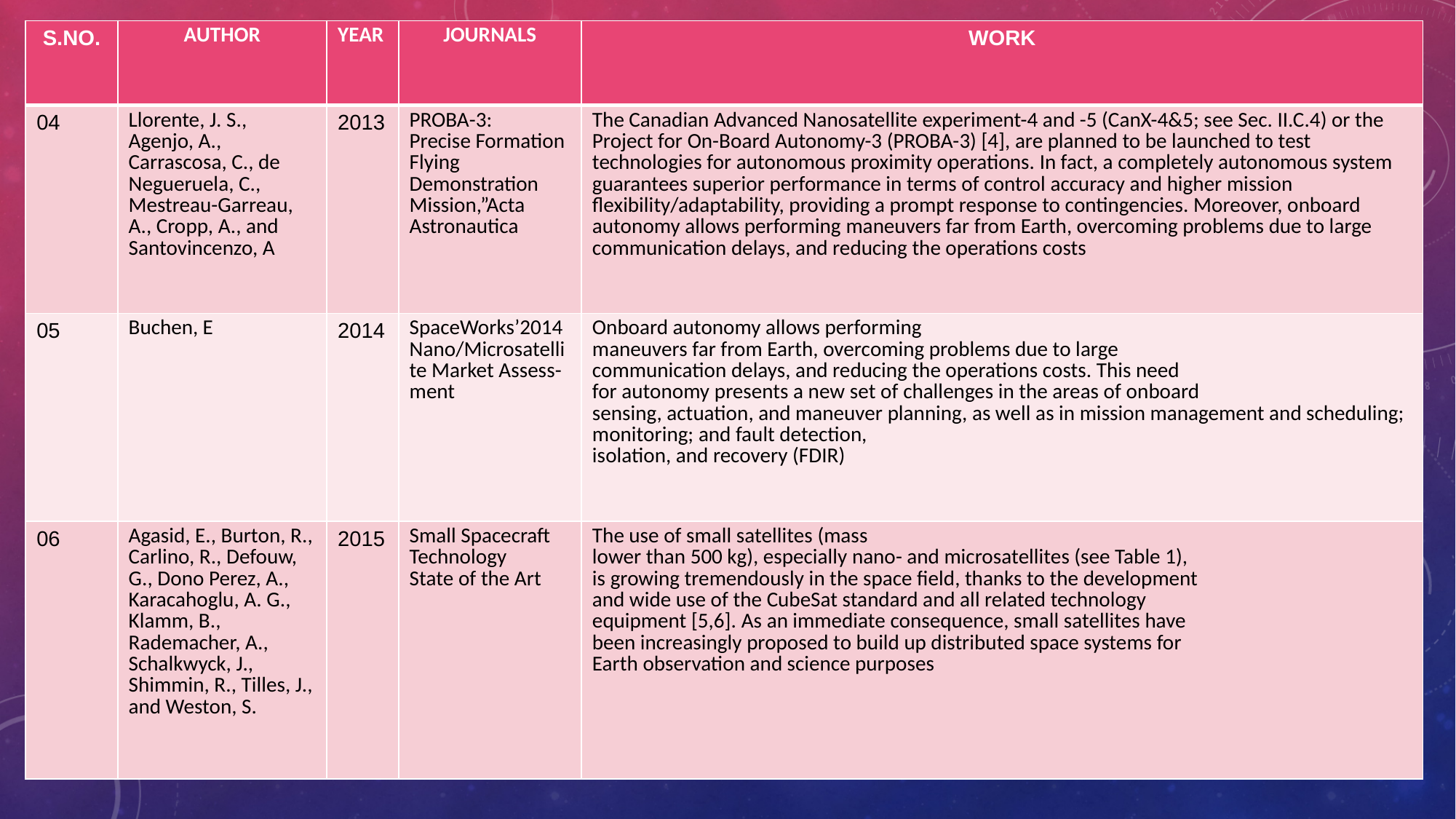

| S.NO. | AUTHOR | YEAR | JOURNALS | WORK |
| --- | --- | --- | --- | --- |
| 04 | Llorente, J. S., Agenjo, A., Carrascosa, C., de Negueruela, C., Mestreau-Garreau, A., Cropp, A., and Santovincenzo, A | 2013 | PROBA-3: Precise Formation Flying Demonstration Mission,”Acta Astronautica | The Canadian Advanced Nanosatellite experiment-4 and -5 (CanX-4&5; see Sec. II.C.4) or the Project for On-Board Autonomy-3 (PROBA-3) [4], are planned to be launched to test technologies for autonomous proximity operations. In fact, a completely autonomous system guarantees superior performance in terms of control accuracy and higher mission flexibility/adaptability, providing a prompt response to contingencies. Moreover, onboard autonomy allows performing maneuvers far from Earth, overcoming problems due to large communication delays, and reducing the operations costs |
| 05 | Buchen, E | 2014 | SpaceWorks’2014 Nano/Microsatellite Market Assess- ment | Onboard autonomy allows performing maneuvers far from Earth, overcoming problems due to large communication delays, and reducing the operations costs. This need for autonomy presents a new set of challenges in the areas of onboard sensing, actuation, and maneuver planning, as well as in mission management and scheduling; monitoring; and fault detection, isolation, and recovery (FDIR) |
| 06 | Agasid, E., Burton, R., Carlino, R., Defouw, G., Dono Perez, A., Karacahoglu, A. G., Klamm, B., Rademacher, A., Schalkwyck, J., Shimmin, R., Tilles, J., and Weston, S. | 2015 | Small Spacecraft Technology State of the Art | The use of small satellites (mass lower than 500 kg), especially nano- and microsatellites (see Table 1), is growing tremendously in the space field, thanks to the development and wide use of the CubeSat standard and all related technology equipment [5,6]. As an immediate consequence, small satellites have been increasingly proposed to build up distributed space systems for Earth observation and science purposes |